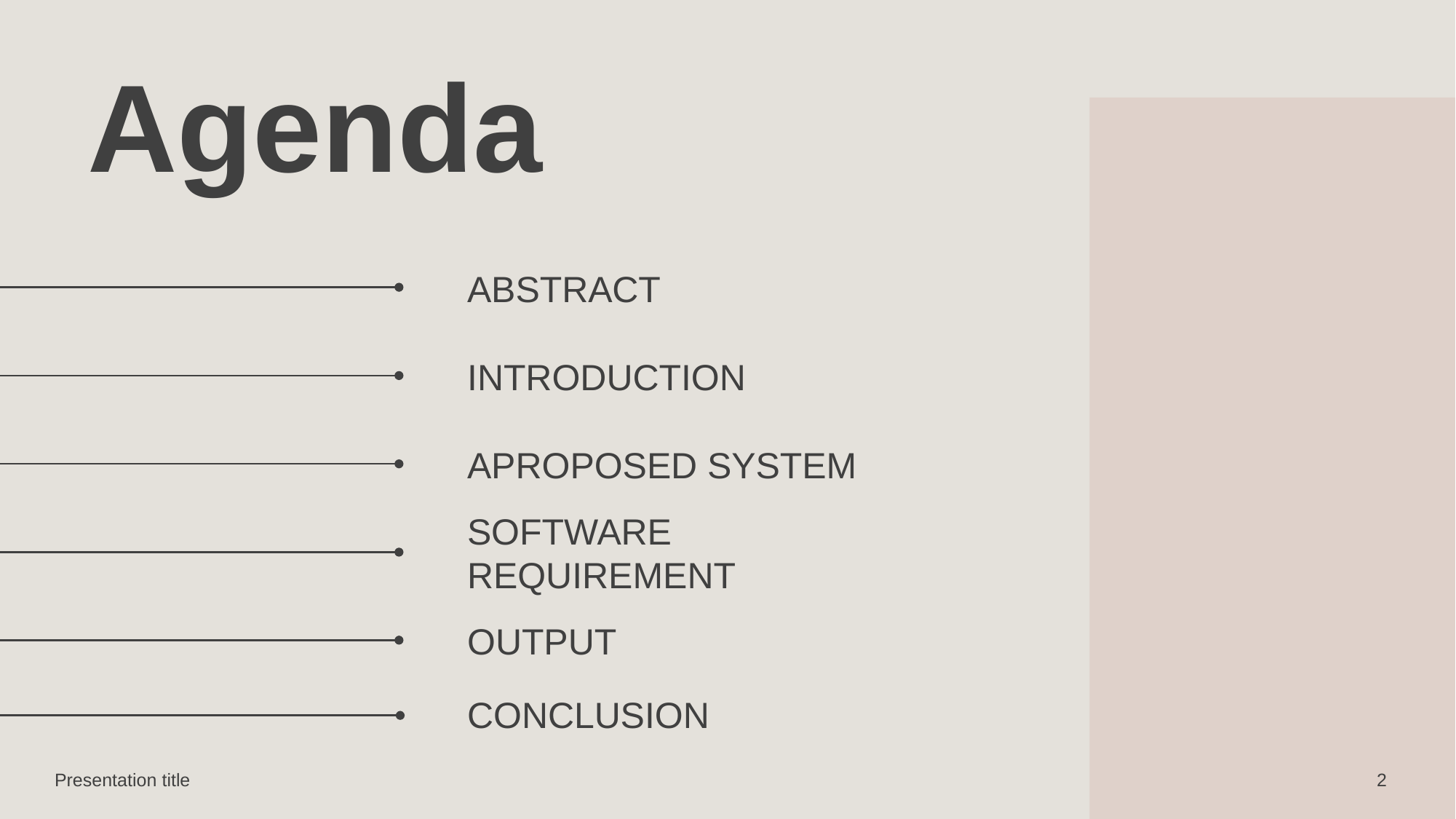

# Agenda
ABSTRACT

INTRODUCTION
APROPOSED SYSTEM
SOFTWARE REQUIREMENT
OUTPUT
CONCLUSION
Presentation title
2